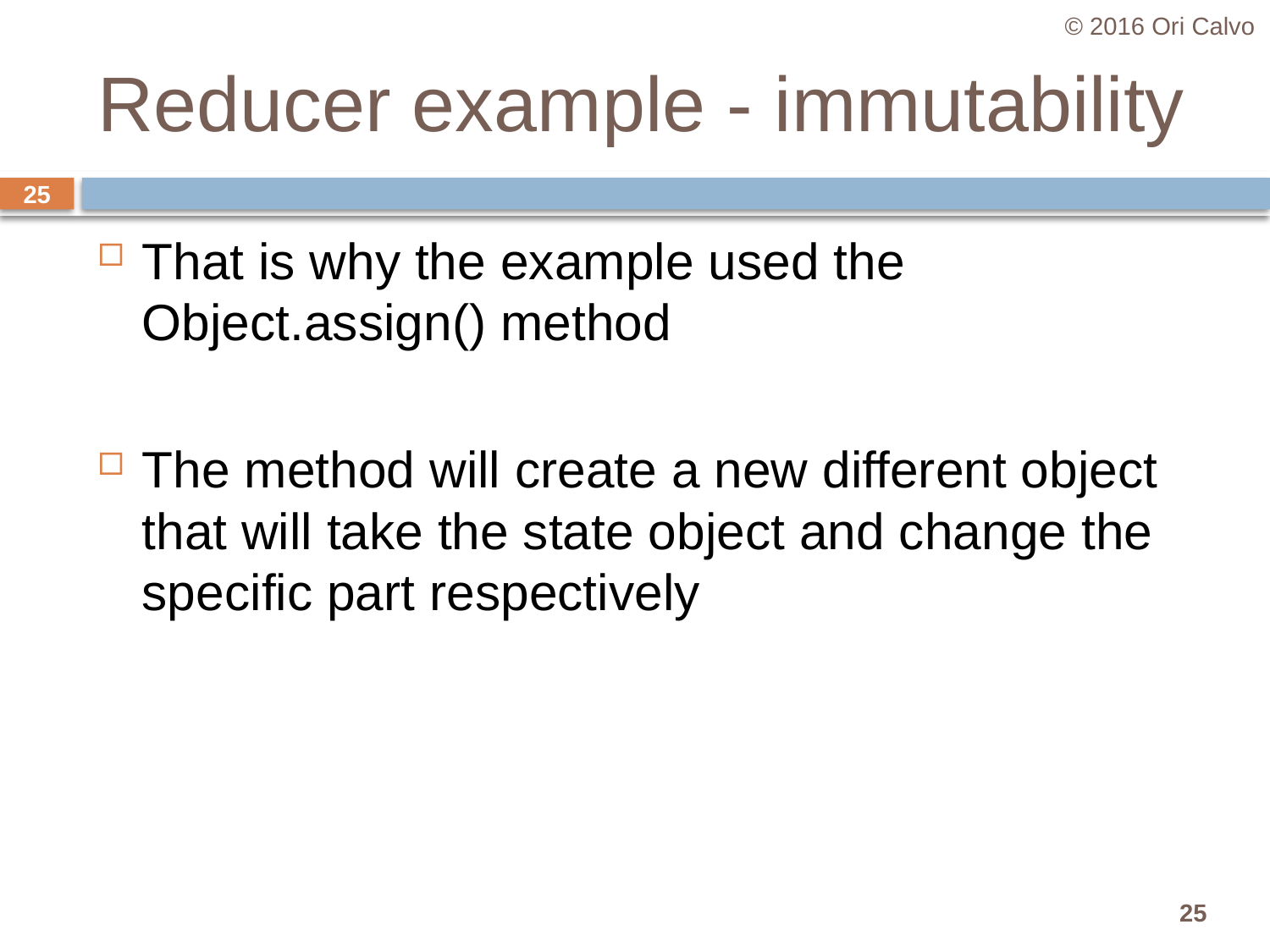

© 2016 Ori Calvo
# Reducer example - immutability
25
That is why the example used the Object.assign() method

The method will create a new different object that will take the state object and change the specific part respectively